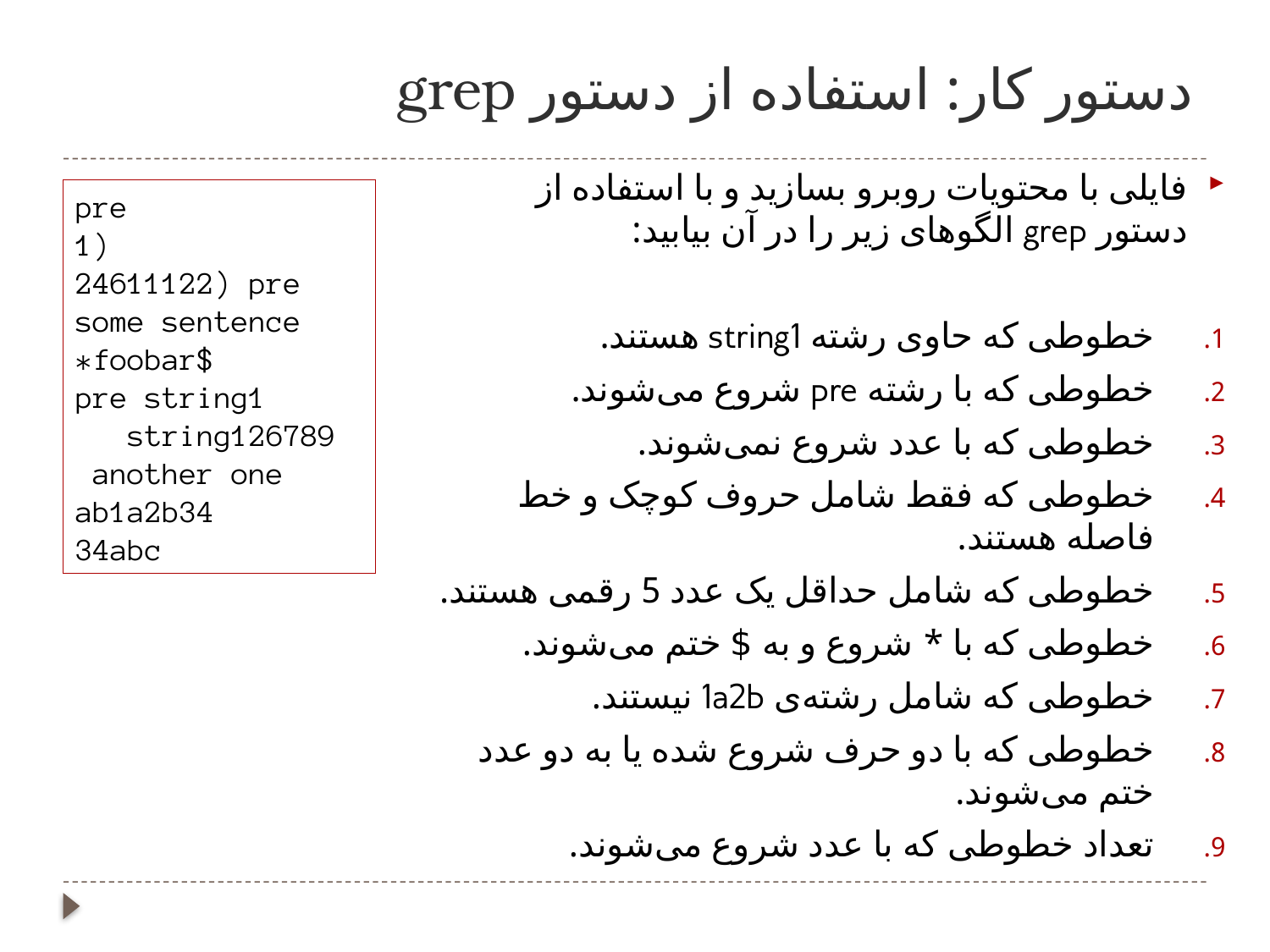

# دستور کار: استفاده از دستور grep
فایلی با محتویات روبرو بسازید و با استفاده از دستور grep الگوهای زیر را در آن بیابید:

خطوطی که حاوی رشته string1 هستند.
خطوطی که با رشته pre شروع می‌شوند.
خطوطی که با عدد شروع نمی‌شوند.
خطوطی که فقط شامل حروف کوچک و خط فاصله هستند.
خطوطی که شامل حداقل یک عدد 5 رقمی هستند.
خطوطی که با * شروع و به $ ختم می‌شوند.
خطوطی که شامل رشته‌ی 1a2b نیستند.
خطوطی که با دو حرف شروع شده یا به دو عدد ختم می‌شوند.
تعداد خطوطی که با عدد شروع می‌شوند.

pre
1)
24611122) pre
some sentence
*foobar$
pre string1
   string126789
 another one
ab1a2b34
34abc